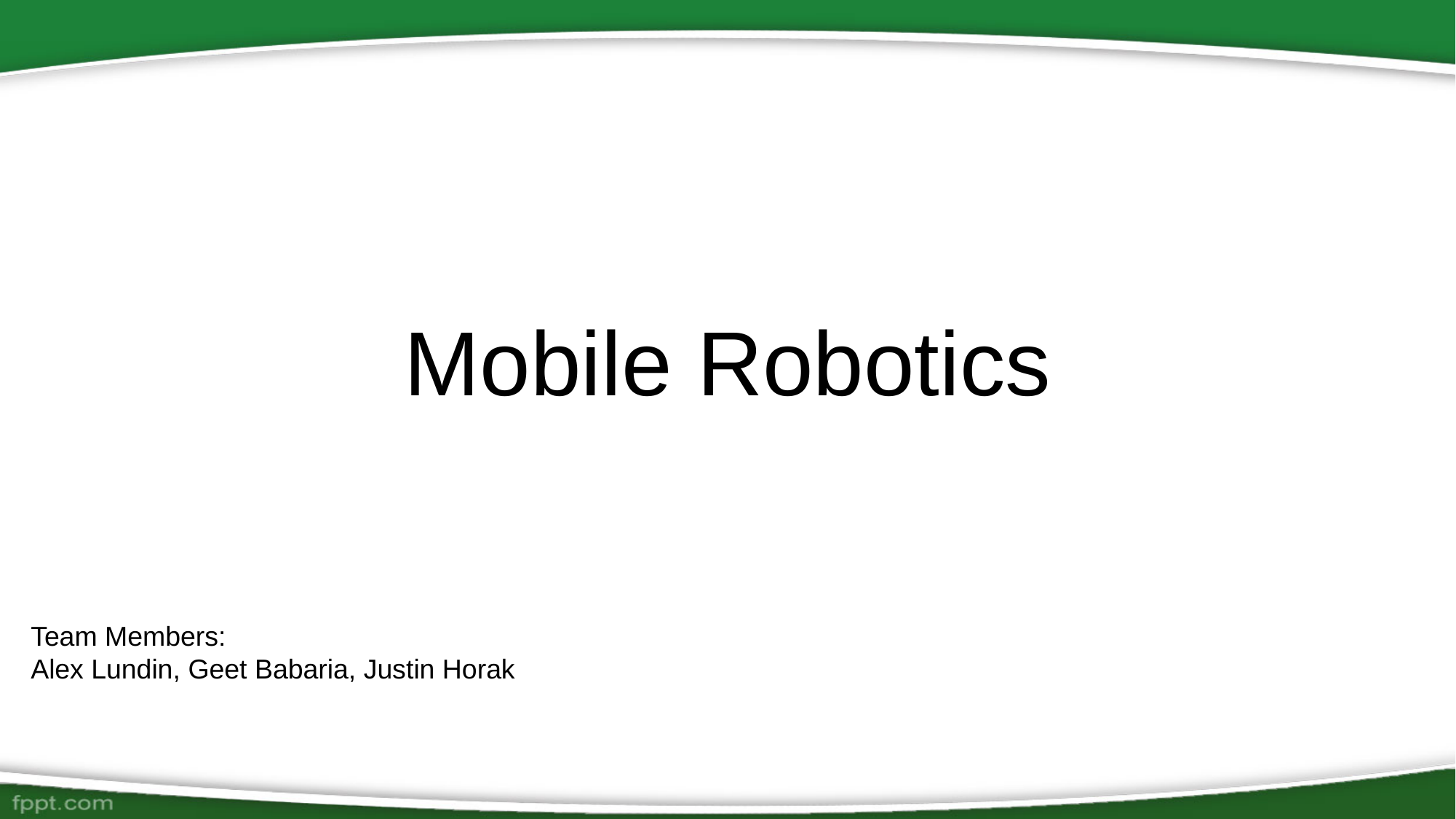

# Mobile Robotics
Team Members:
Alex Lundin, Geet Babaria, Justin Horak